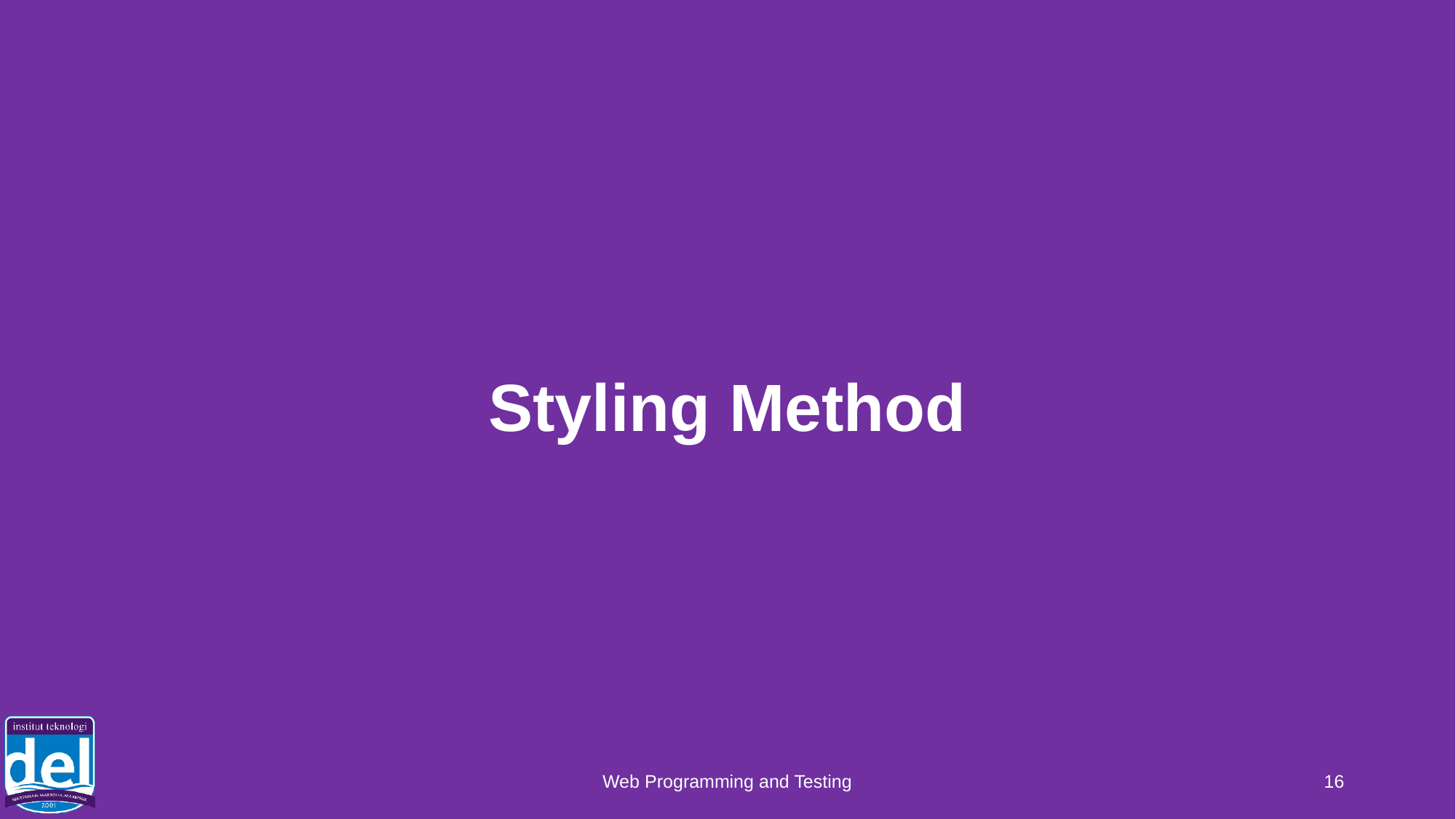

# Styling Method
Web Programming and Testing
16